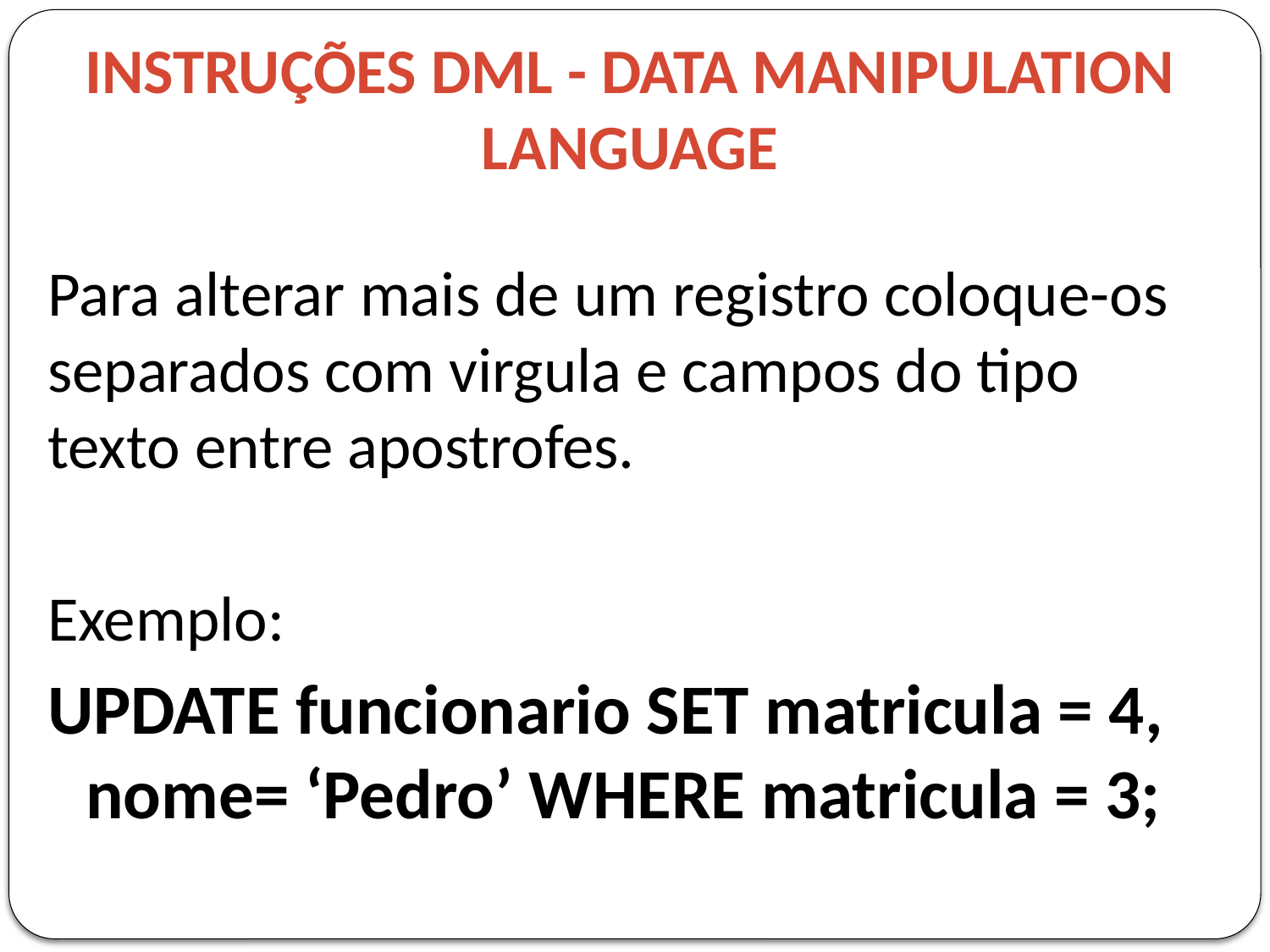

# Instruções DML - Data Manipulation Language
Para alterar mais de um registro coloque-os separados com virgula e campos do tipo texto entre apostrofes.

Exemplo:
UPDATE funcionario SET matricula = 4, nome= ‘Pedro’ WHERE matricula = 3;